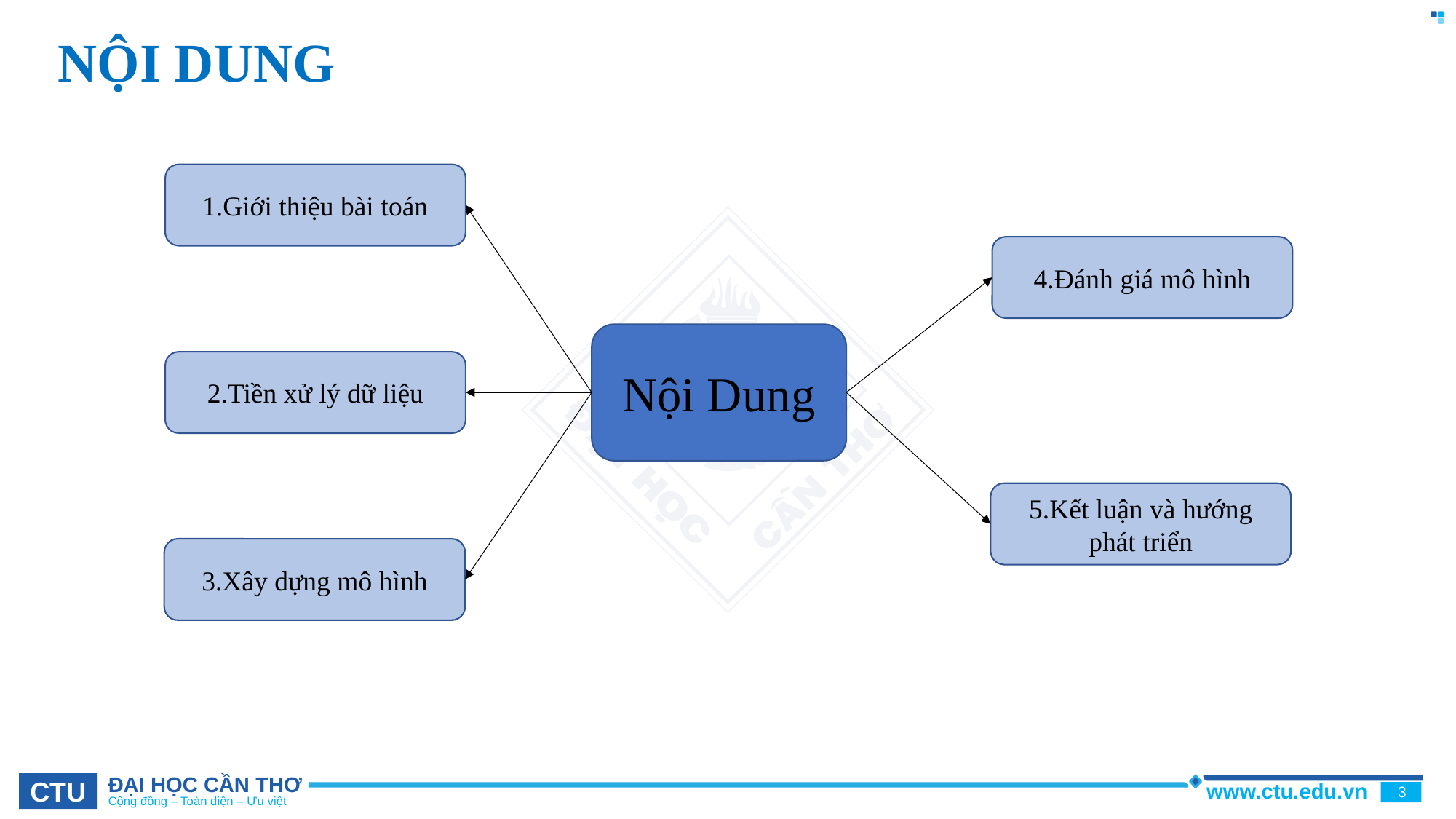

NỘI DUNG
1.Giới thiệu bài toán
4.Đánh giá mô hình
Nội Dung
2.Tiền xử lý dữ liệu
5.Kết luận và hướng phát triển
3.Xây dựng mô hình